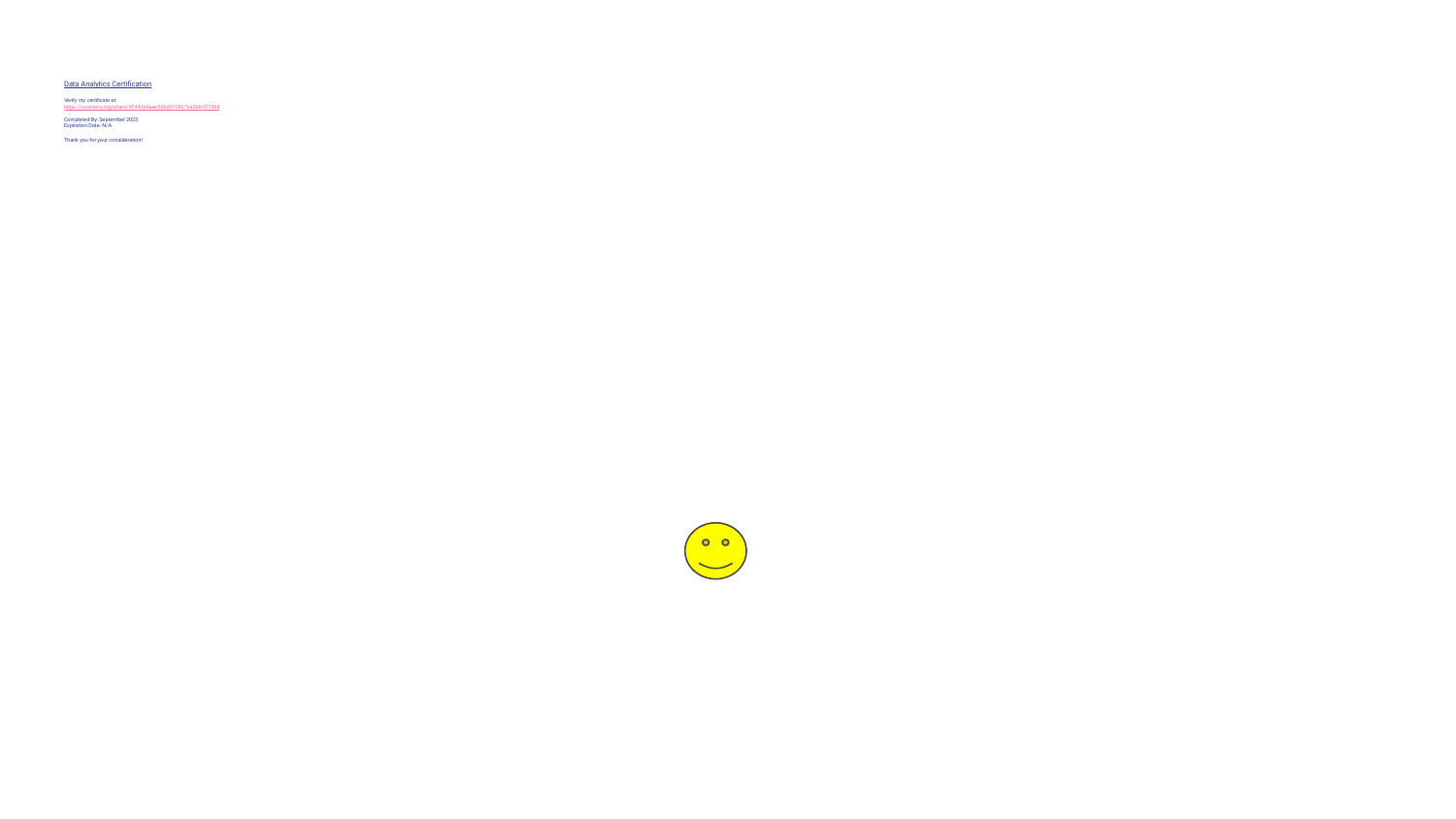

# Data Analytics Certification

Verify my certificate at:
https://coursera.org/share/92443b9aae50bd970867ba3bfcf27068

Completed By: September 2023
Expiration Date: N/A

Thank you for your consideration!